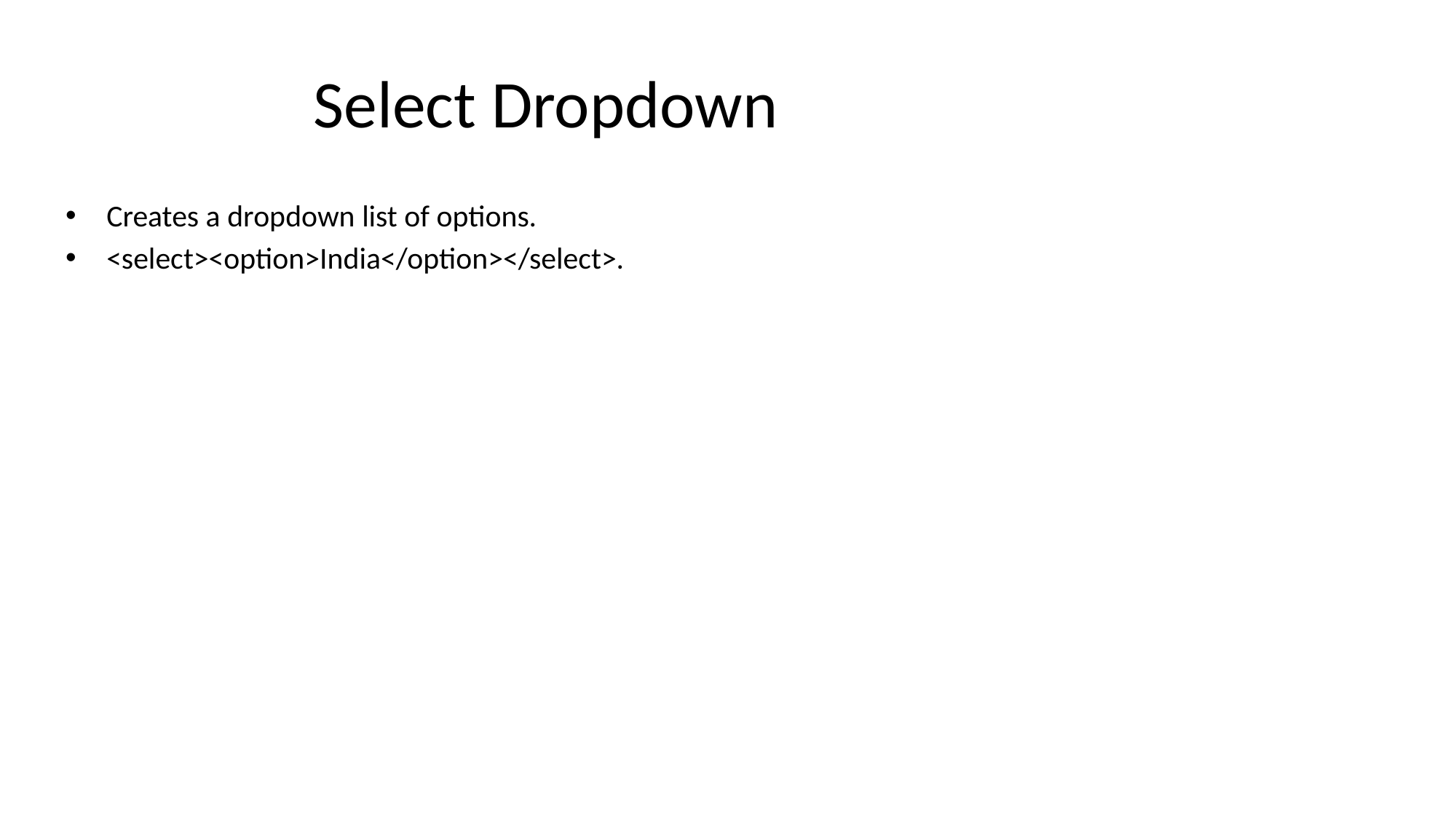

# Select Dropdown
Creates a dropdown list of options.
<select><option>India</option></select>.